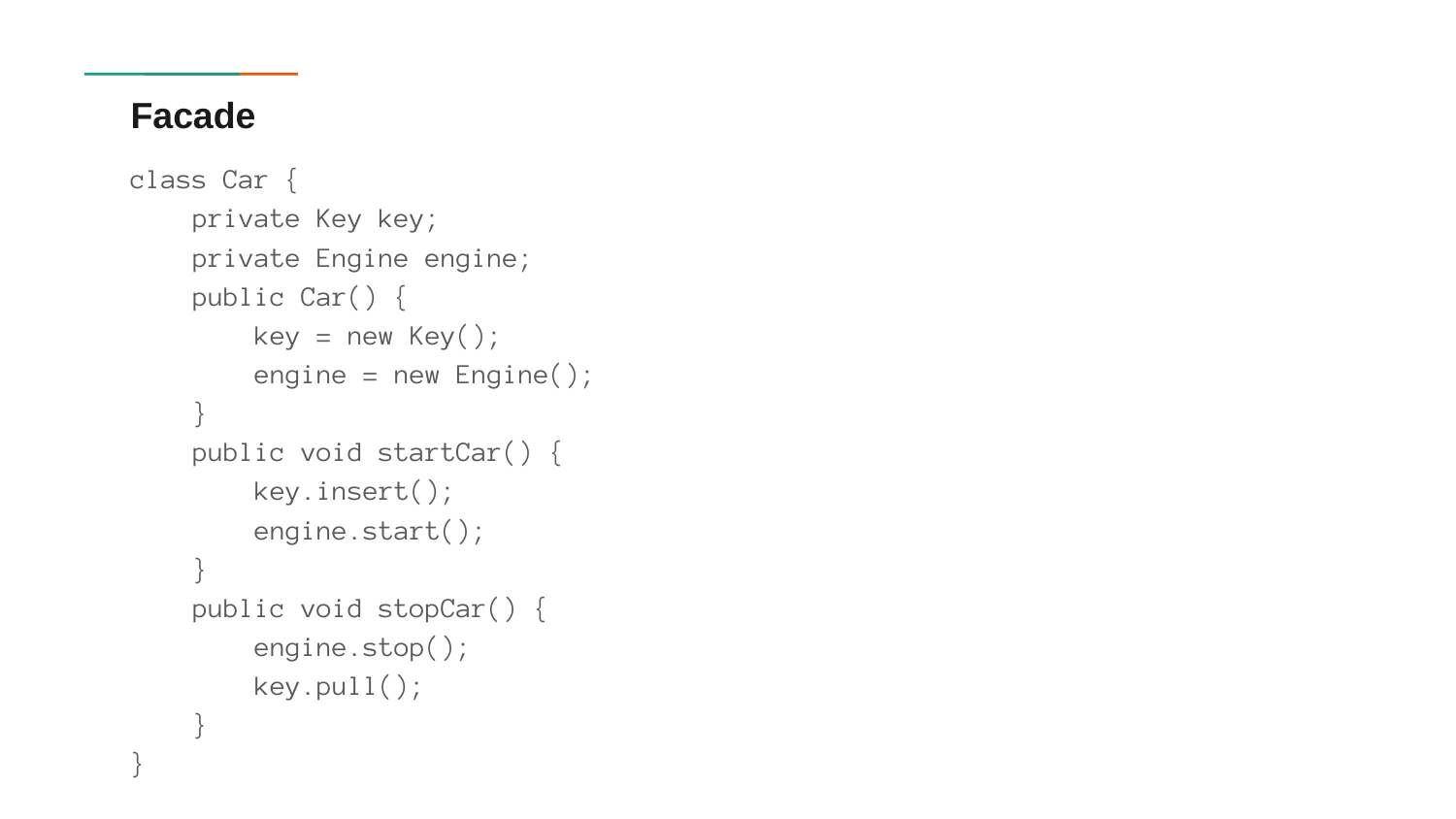

# Facade
class Car {
    private Key key;
    private Engine engine;
    public Car() {
        key = new Key();
        engine = new Engine();
    }
    public void startCar() {
        key.insert();
        engine.start();
    }
    public void stopCar() {
        engine.stop();
        key.pull();
    }
}